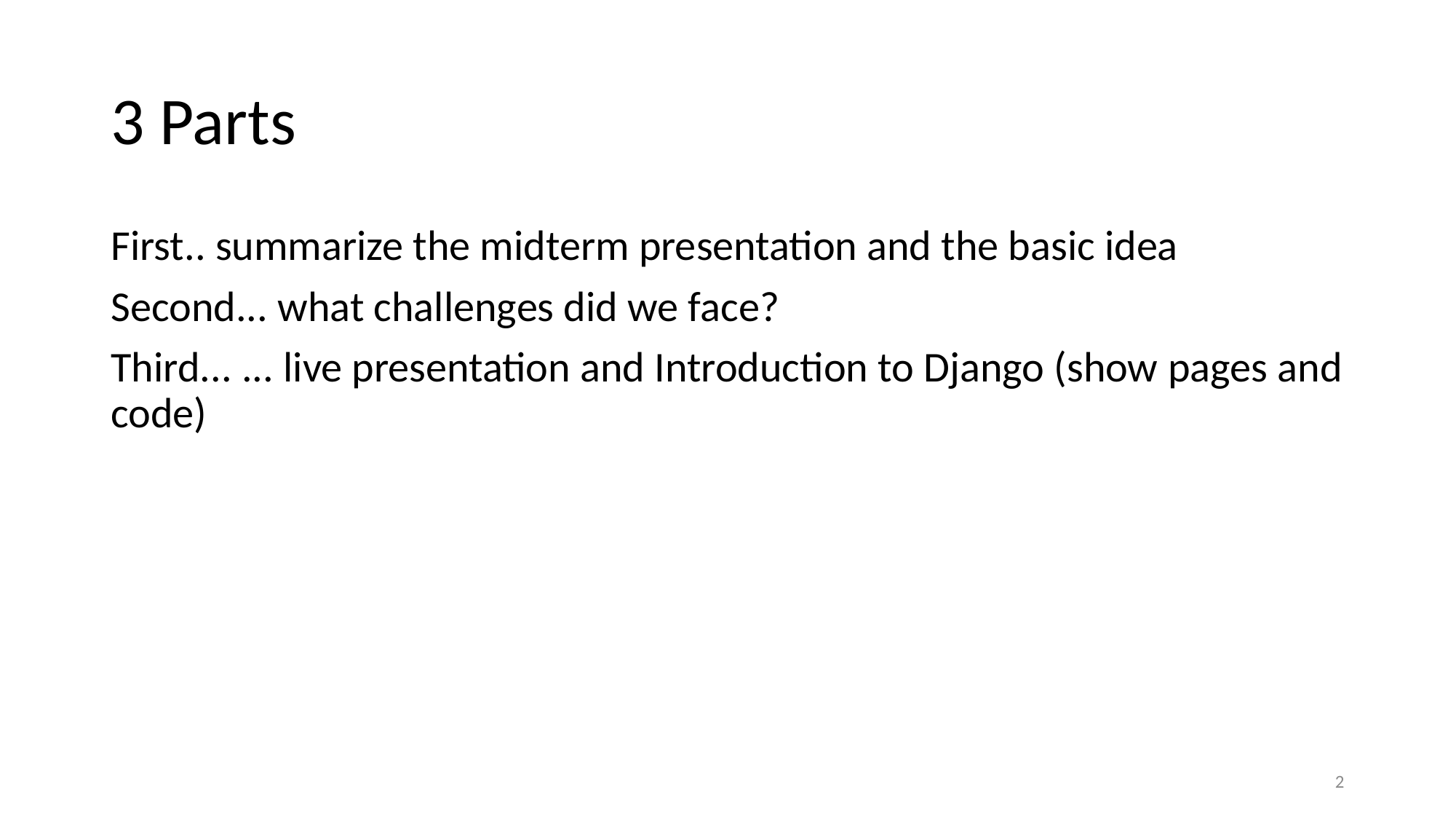

# 3 Parts
First.. summarize the midterm presentation and the basic idea
Second... what challenges did we face?
Third... ... live presentation and Introduction to Django (show pages and code)

2